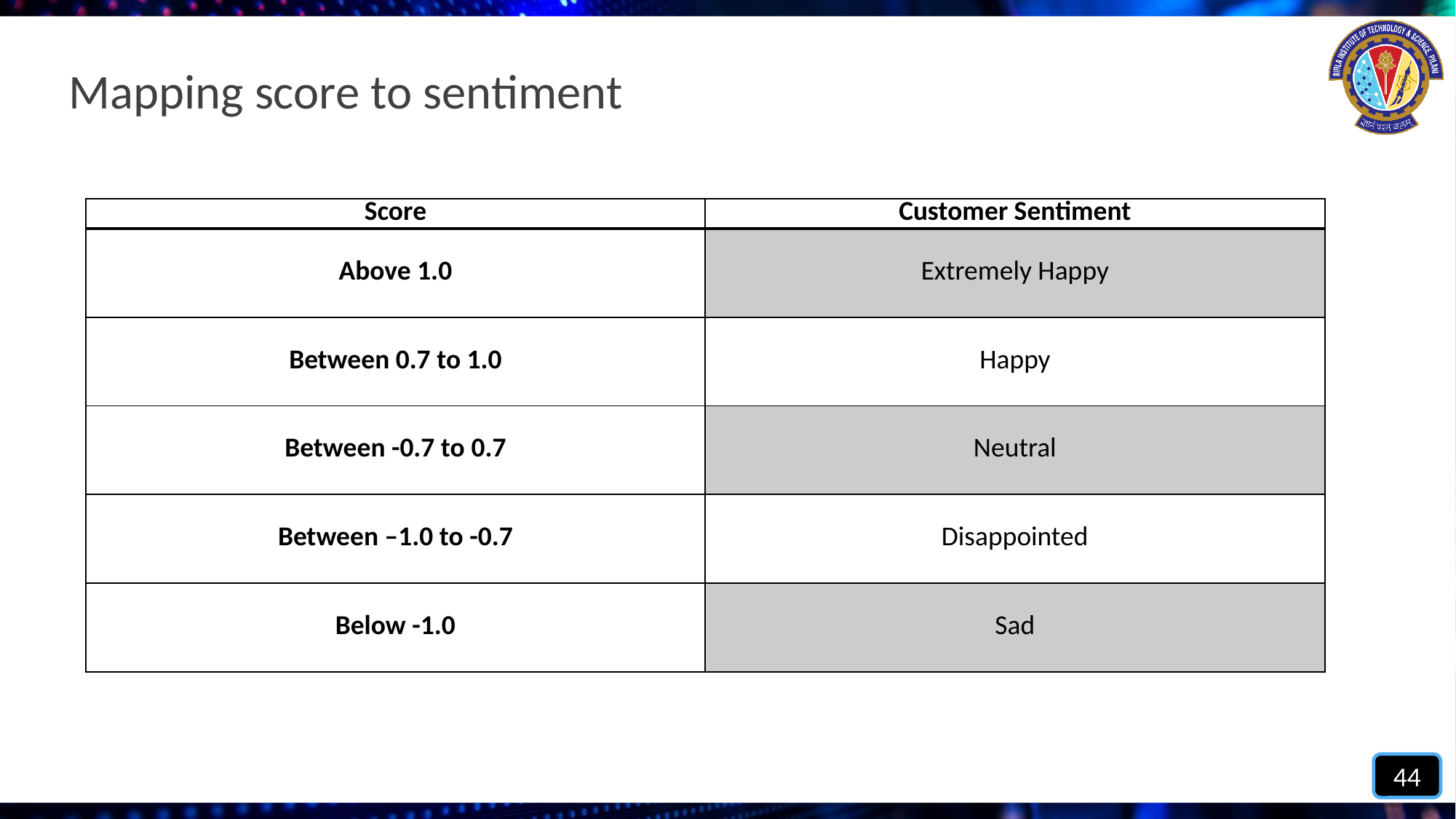

# Mapping score to sentiment
| Score | Customer Sentiment |
| --- | --- |
| Above 1.0 | Extremely Happy |
| Between 0.7 to 1.0 | Happy |
| Between -0.7 to 0.7 | Neutral |
| Between –1.0 to -0.7 | Disappointed |
| Below -1.0 | Sad |